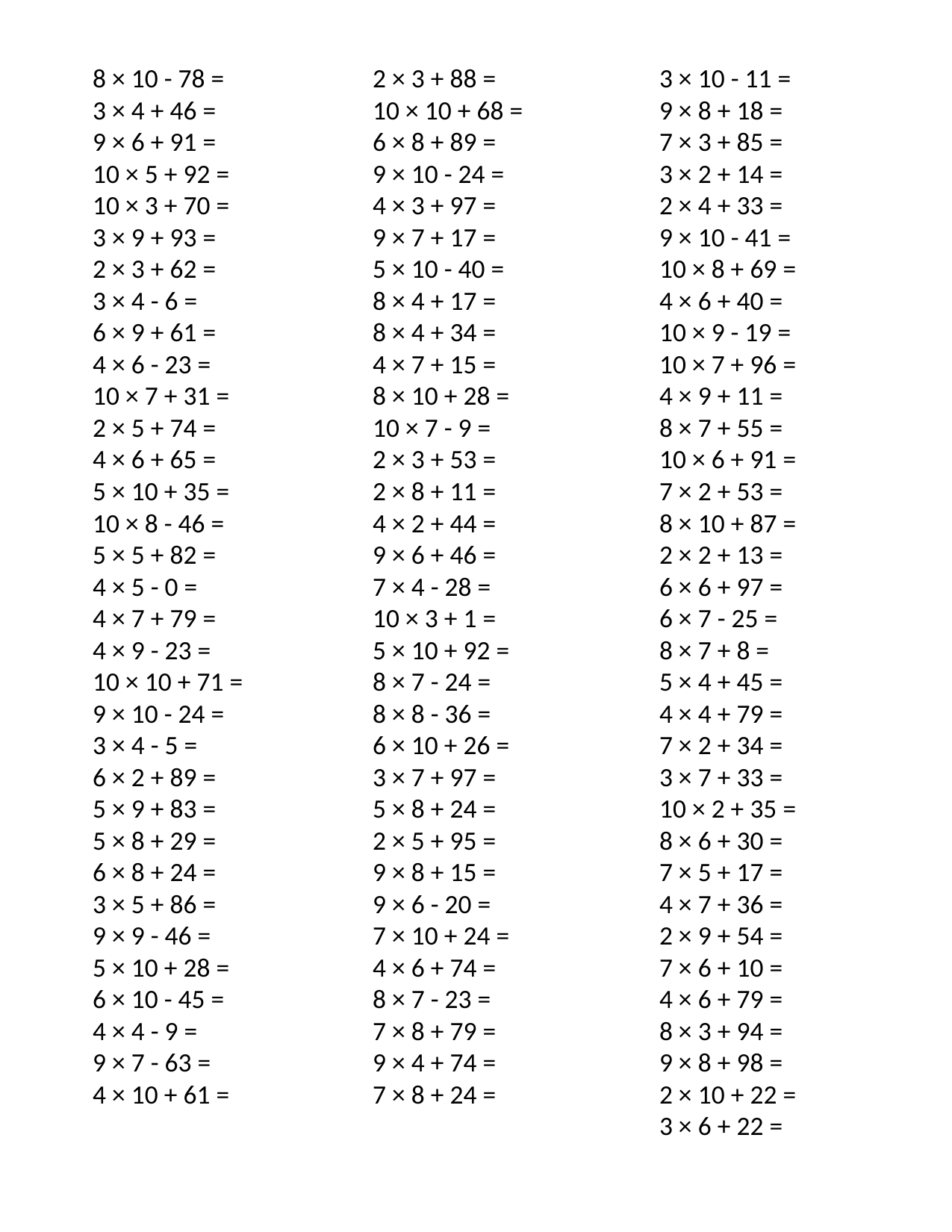

8 × 10 - 78 =
3 × 4 + 46 =
9 × 6 + 91 =
10 × 5 + 92 =
10 × 3 + 70 =
3 × 9 + 93 =
2 × 3 + 62 =
3 × 4 - 6 =
6 × 9 + 61 =
4 × 6 - 23 =
10 × 7 + 31 =
2 × 5 + 74 =
4 × 6 + 65 =
5 × 10 + 35 =
10 × 8 - 46 =
5 × 5 + 82 =
4 × 5 - 0 =
4 × 7 + 79 =
4 × 9 - 23 =
10 × 10 + 71 =
9 × 10 - 24 =
3 × 4 - 5 =
6 × 2 + 89 =
5 × 9 + 83 =
5 × 8 + 29 =
6 × 8 + 24 =
3 × 5 + 86 =
9 × 9 - 46 =
5 × 10 + 28 =
6 × 10 - 45 =
4 × 4 - 9 =
9 × 7 - 63 =
4 × 10 + 61 =

2 × 3 + 88 =
10 × 10 + 68 =
6 × 8 + 89 =
9 × 10 - 24 =
4 × 3 + 97 =
9 × 7 + 17 =
5 × 10 - 40 =
8 × 4 + 17 =
8 × 4 + 34 =
4 × 7 + 15 =
8 × 10 + 28 =
10 × 7 - 9 =
2 × 3 + 53 =
2 × 8 + 11 =
4 × 2 + 44 =
9 × 6 + 46 =
7 × 4 - 28 =
10 × 3 + 1 =
5 × 10 + 92 =
8 × 7 - 24 =
8 × 8 - 36 =
6 × 10 + 26 =
3 × 7 + 97 =
5 × 8 + 24 =
2 × 5 + 95 =
9 × 8 + 15 =
9 × 6 - 20 =
7 × 10 + 24 =
4 × 6 + 74 =
8 × 7 - 23 =
7 × 8 + 79 =
9 × 4 + 74 =
7 × 8 + 24 =

3 × 10 - 11 =
9 × 8 + 18 =
7 × 3 + 85 =
3 × 2 + 14 =
2 × 4 + 33 =
9 × 10 - 41 =
10 × 8 + 69 =
4 × 6 + 40 =
10 × 9 - 19 =
10 × 7 + 96 =
4 × 9 + 11 =
8 × 7 + 55 =
10 × 6 + 91 =
7 × 2 + 53 =
8 × 10 + 87 =
2 × 2 + 13 =
6 × 6 + 97 =
6 × 7 - 25 =
8 × 7 + 8 =
5 × 4 + 45 =
4 × 4 + 79 =
7 × 2 + 34 =
3 × 7 + 33 =
10 × 2 + 35 =
8 × 6 + 30 =
7 × 5 + 17 =
4 × 7 + 36 =
2 × 9 + 54 =
7 × 6 + 10 =
4 × 6 + 79 =
8 × 3 + 94 =
9 × 8 + 98 =
2 × 10 + 22 =
3 × 6 + 22 =